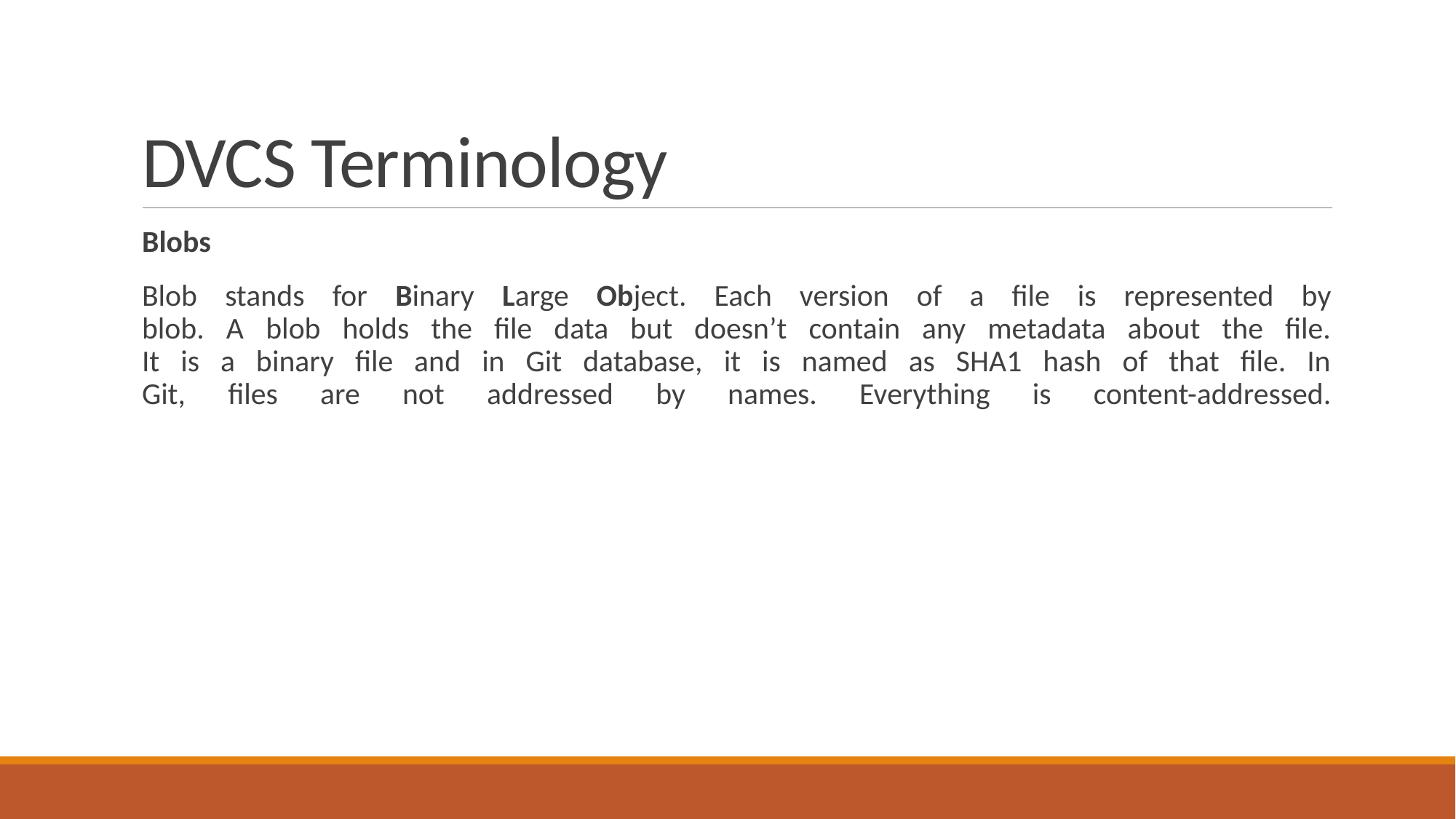

# DVCS Terminology
Blobs
Blob stands for Binary Large Object. Each version of a file is represented by
blob. A blob holds the file data but doesn’t contain any metadata about the file.
It is a binary file and in Git database, it is named as SHA1 hash of that file. In
Git, files are not addressed by names. Everything is content-addressed.